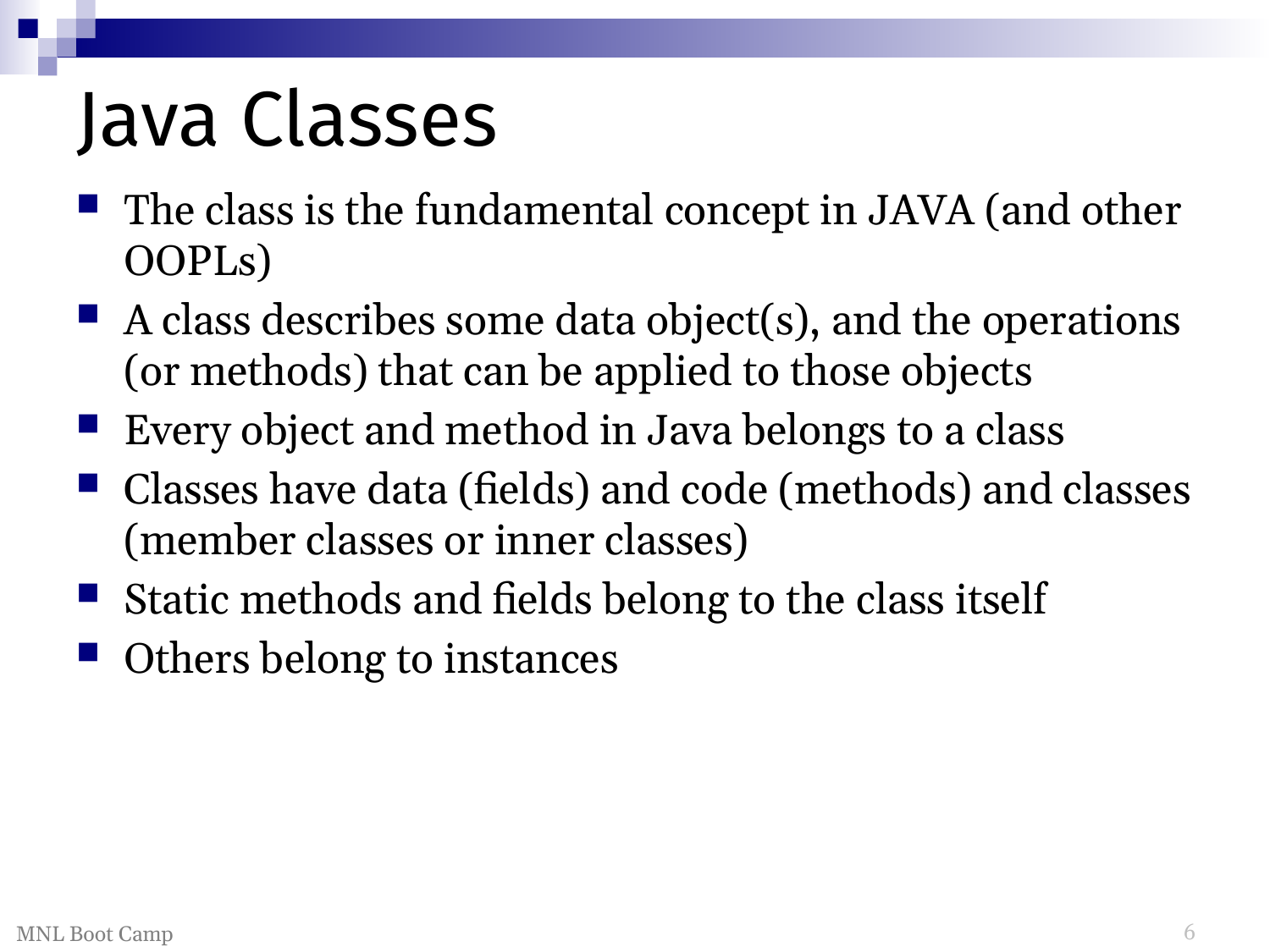

# Java Classes
The class is the fundamental concept in JAVA (and other OOPLs)
A class describes some data object(s), and the operations (or methods) that can be applied to those objects
Every object and method in Java belongs to a class
Classes have data (fields) and code (methods) and classes (member classes or inner classes)
Static methods and fields belong to the class itself
Others belong to instances
MNL Boot Camp
6